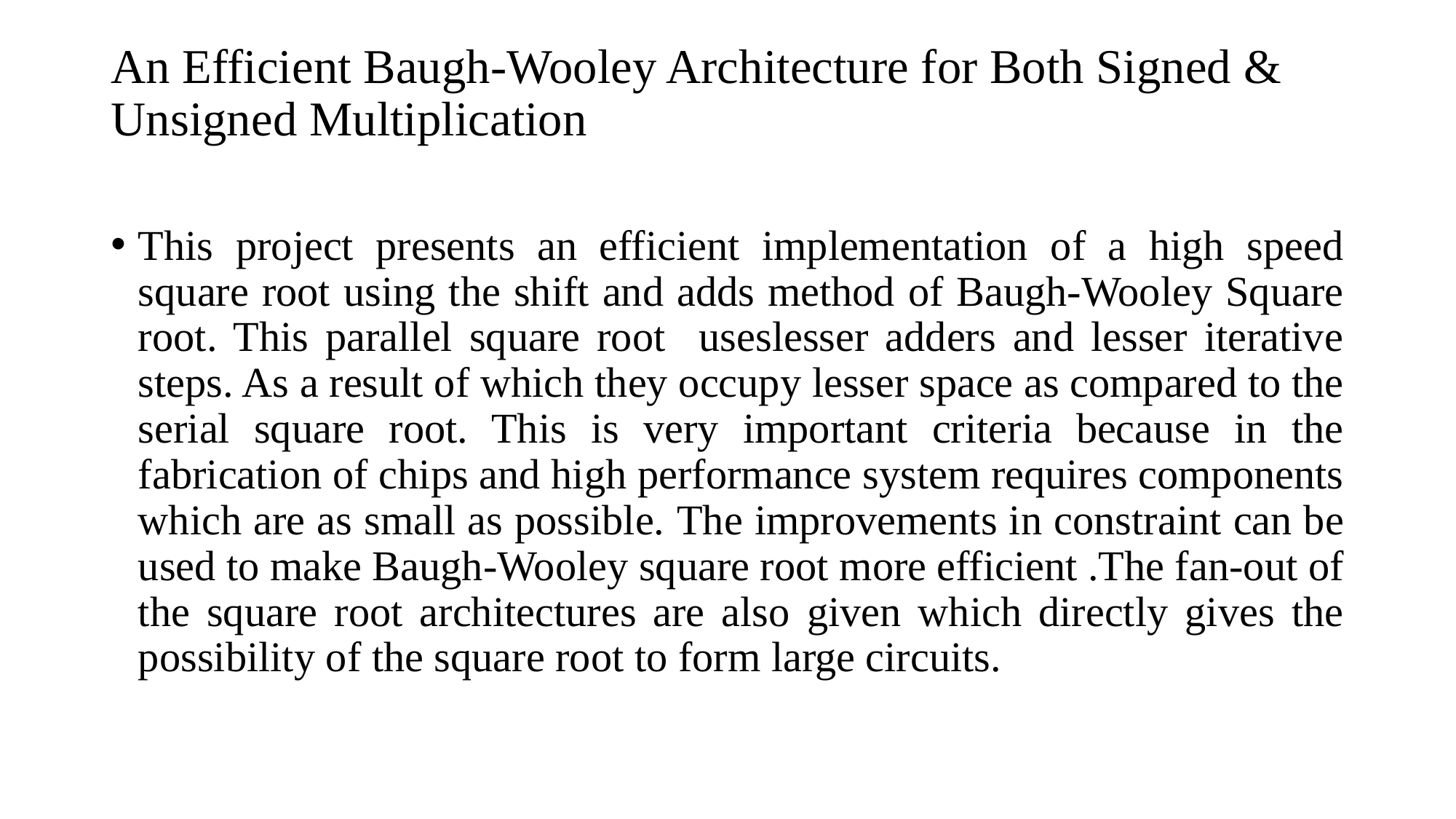

# An Efficient Baugh-Wooley Architecture for Both Signed & Unsigned Multiplication
This project presents an efficient implementation of a high speed square root using the shift and adds method of Baugh-Wooley Square root. This parallel square root  useslesser adders and lesser iterative steps. As a result of which they occupy lesser space as compared to the serial square root. This is very important criteria because in the fabrication of chips and high performance system requires components which are as small as possible. The improvements in constraint can be used to make Baugh-Wooley square root more efficient .The fan-out of the square root architectures are also given which directly gives the possibility of the square root to form large circuits.